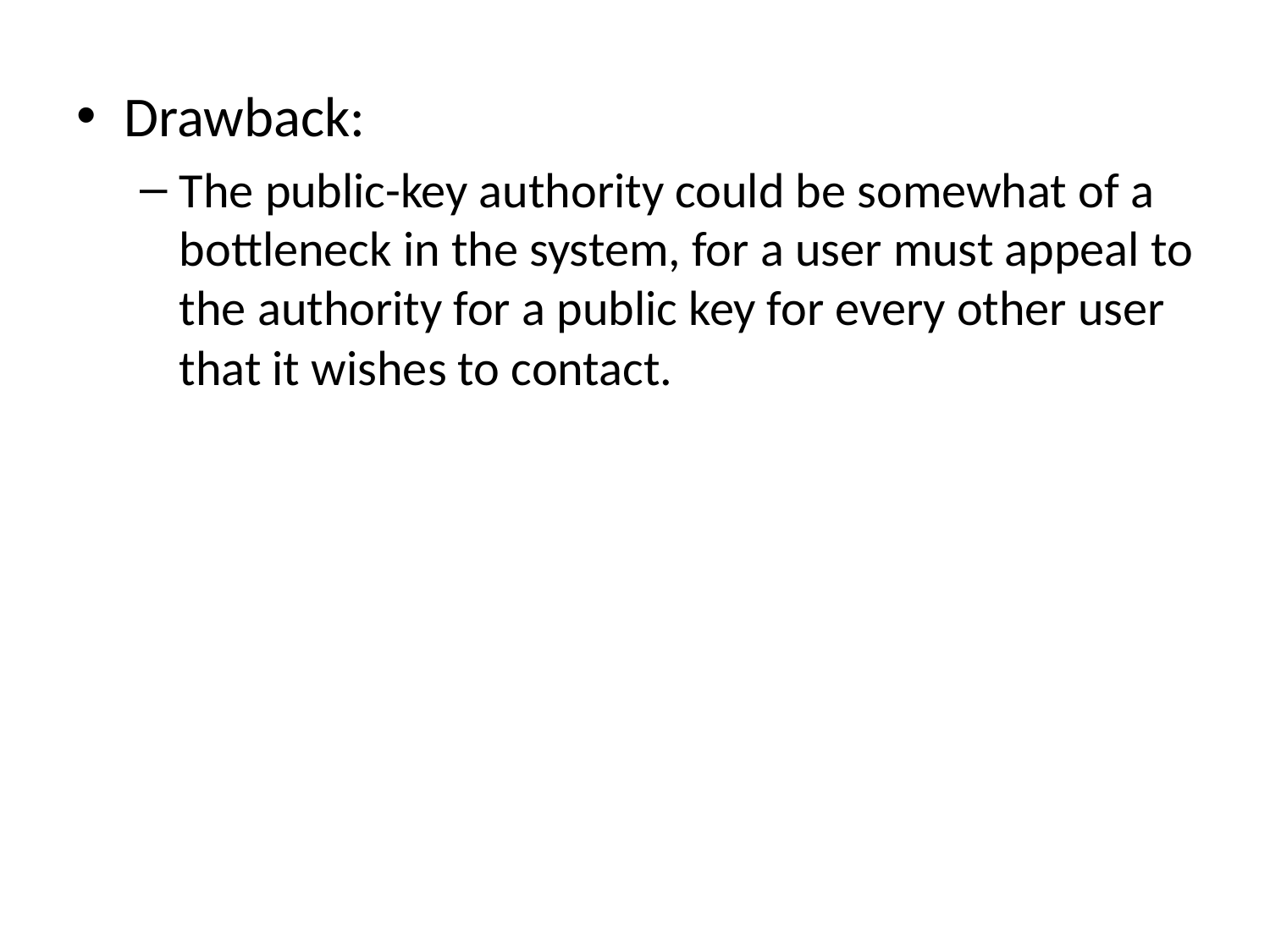

#
Drawback:
The public-key authority could be somewhat of a bottleneck in the system, for a user must appeal to the authority for a public key for every other user that it wishes to contact.